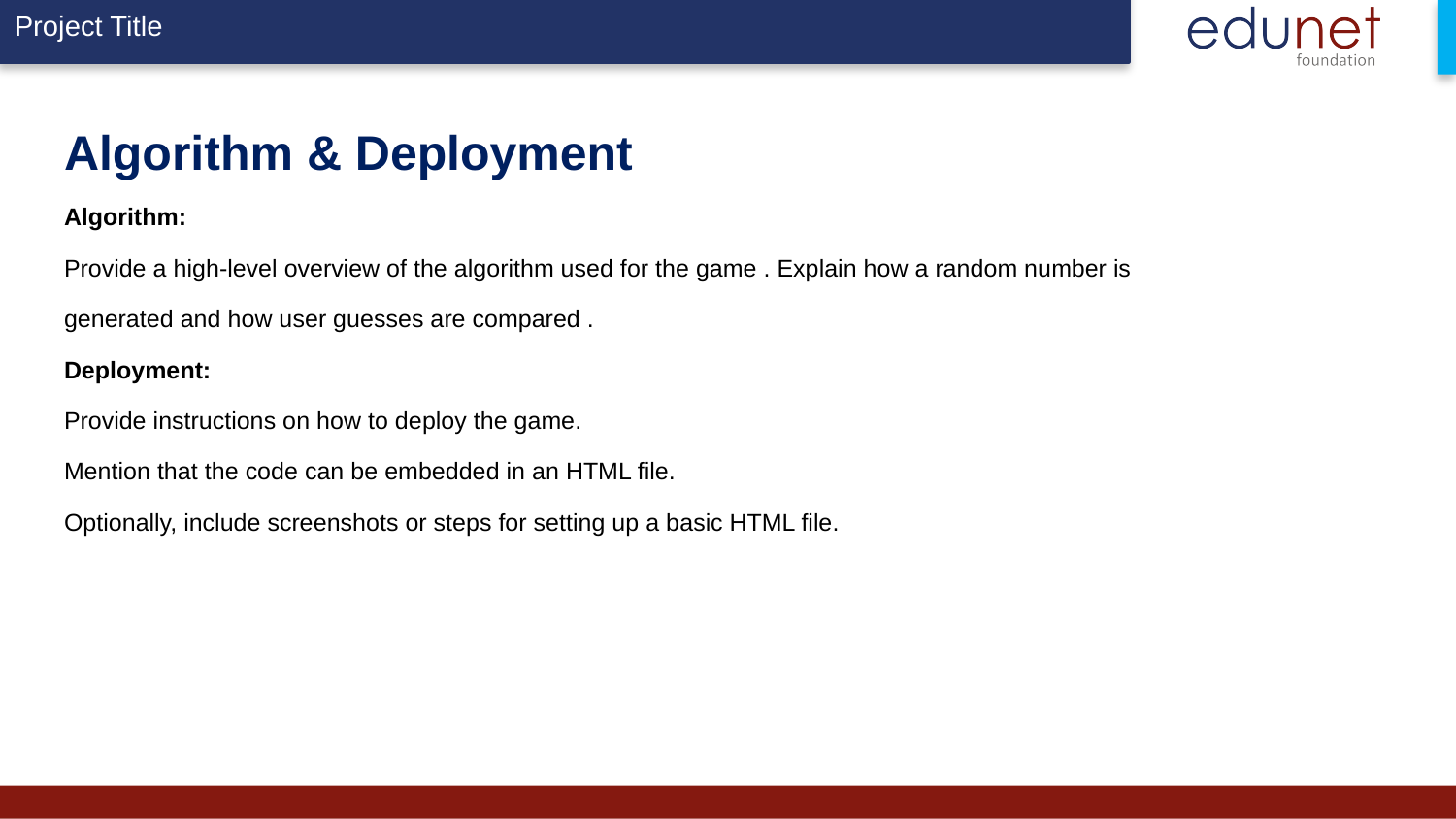

# Algorithm & Deployment Algorithm: Provide a high-level overview of the algorithm used for the game . Explain how a random number is generated and how user guesses are compared . Deployment: Provide instructions on how to deploy the game. Mention that the code can be embedded in an HTML file. Optionally, include screenshots or steps for setting up a basic HTML file.